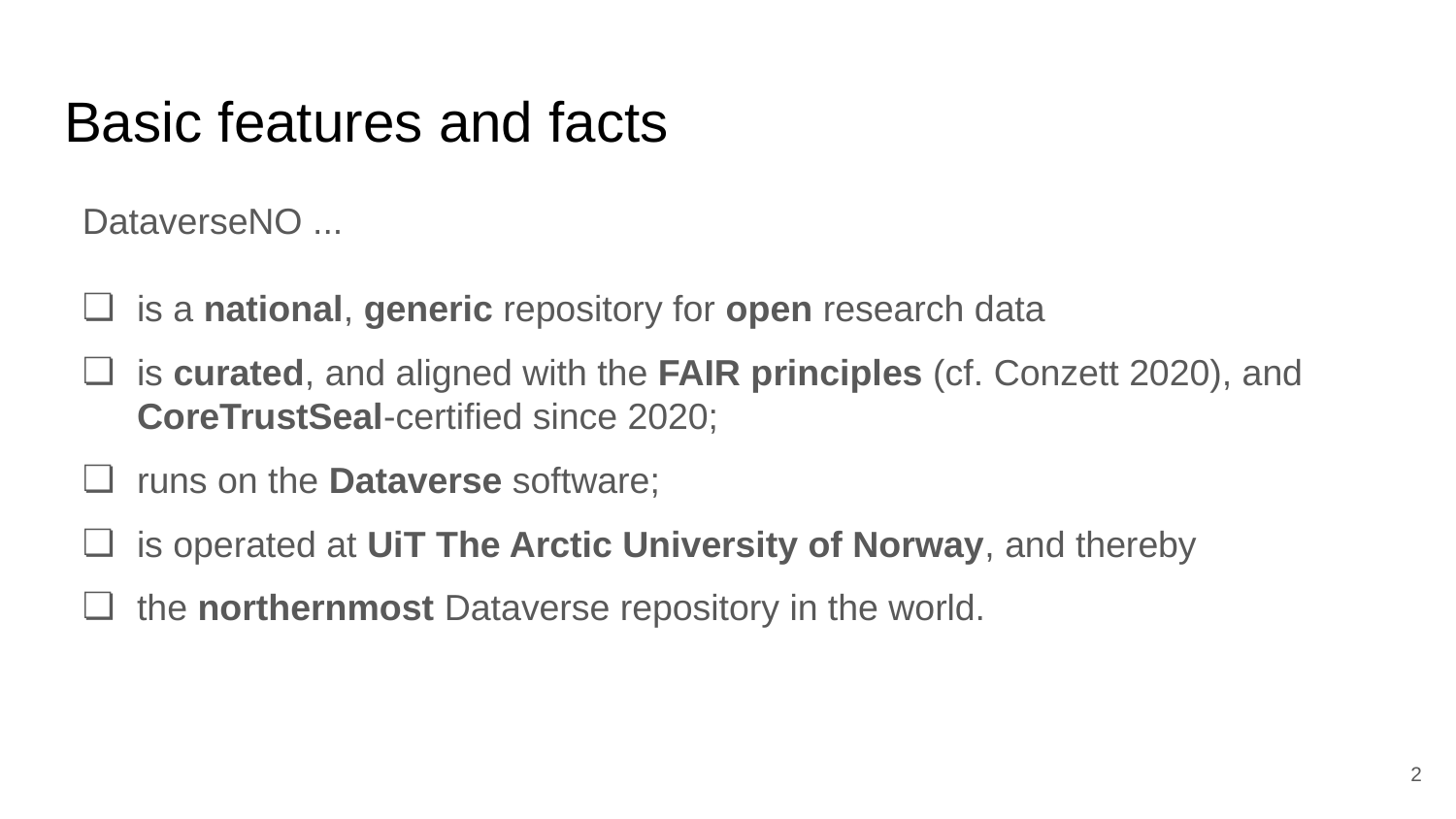

# Basic features and facts
DataverseNO ...
is a national, generic repository for open research data
is curated, and aligned with the FAIR principles (cf. Conzett 2020), and CoreTrustSeal-certified since 2020;
runs on the Dataverse software;
is operated at UiT The Arctic University of Norway, and thereby
the northernmost Dataverse repository in the world.
2